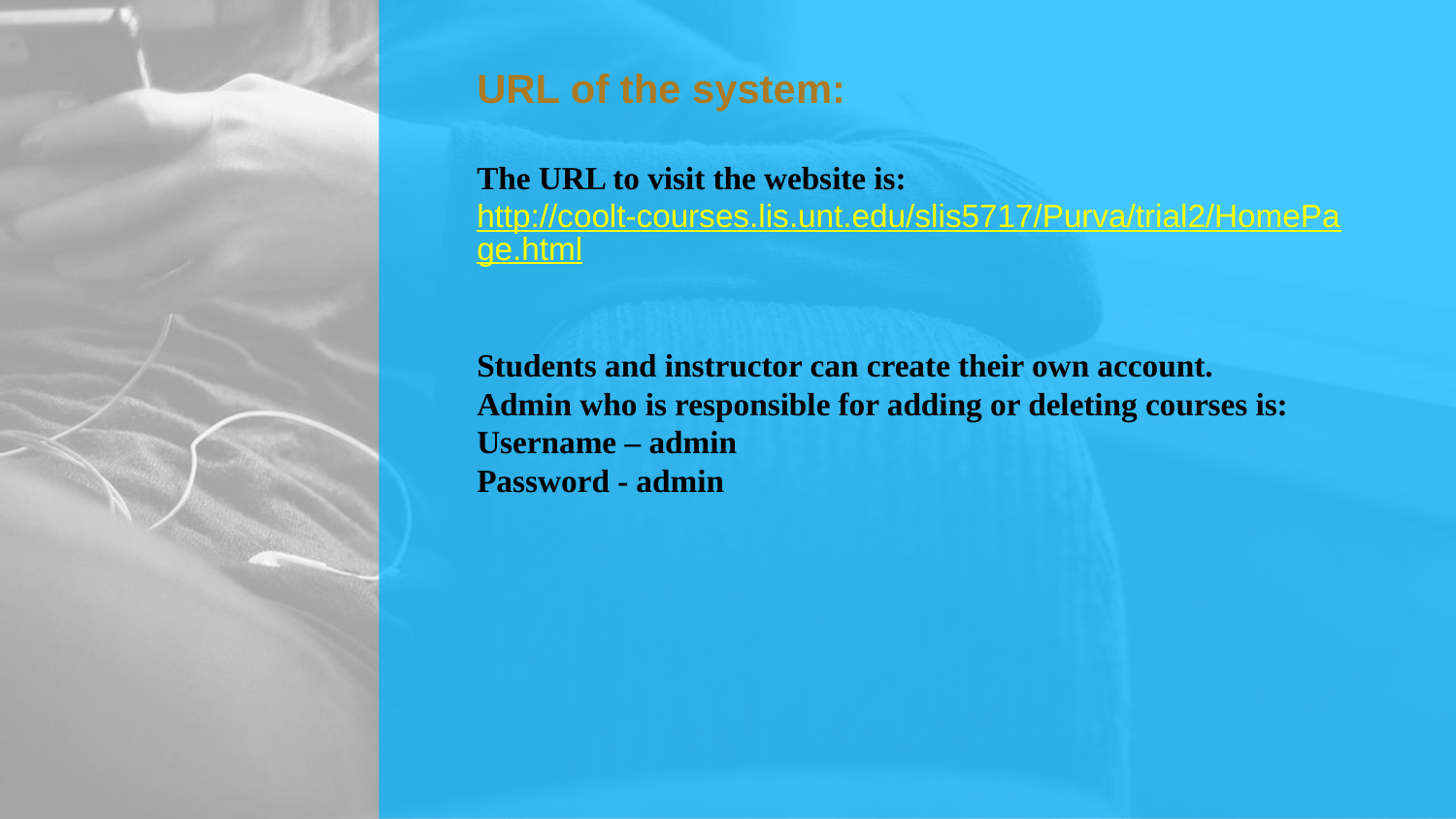

# URL of the system:
The URL to visit the website is:
http://coolt-courses.lis.unt.edu/slis5717/Purva/trial2/HomePage.html

Students and instructor can create their own account.
Admin who is responsible for adding or deleting courses is:
Username – admin
Password - admin